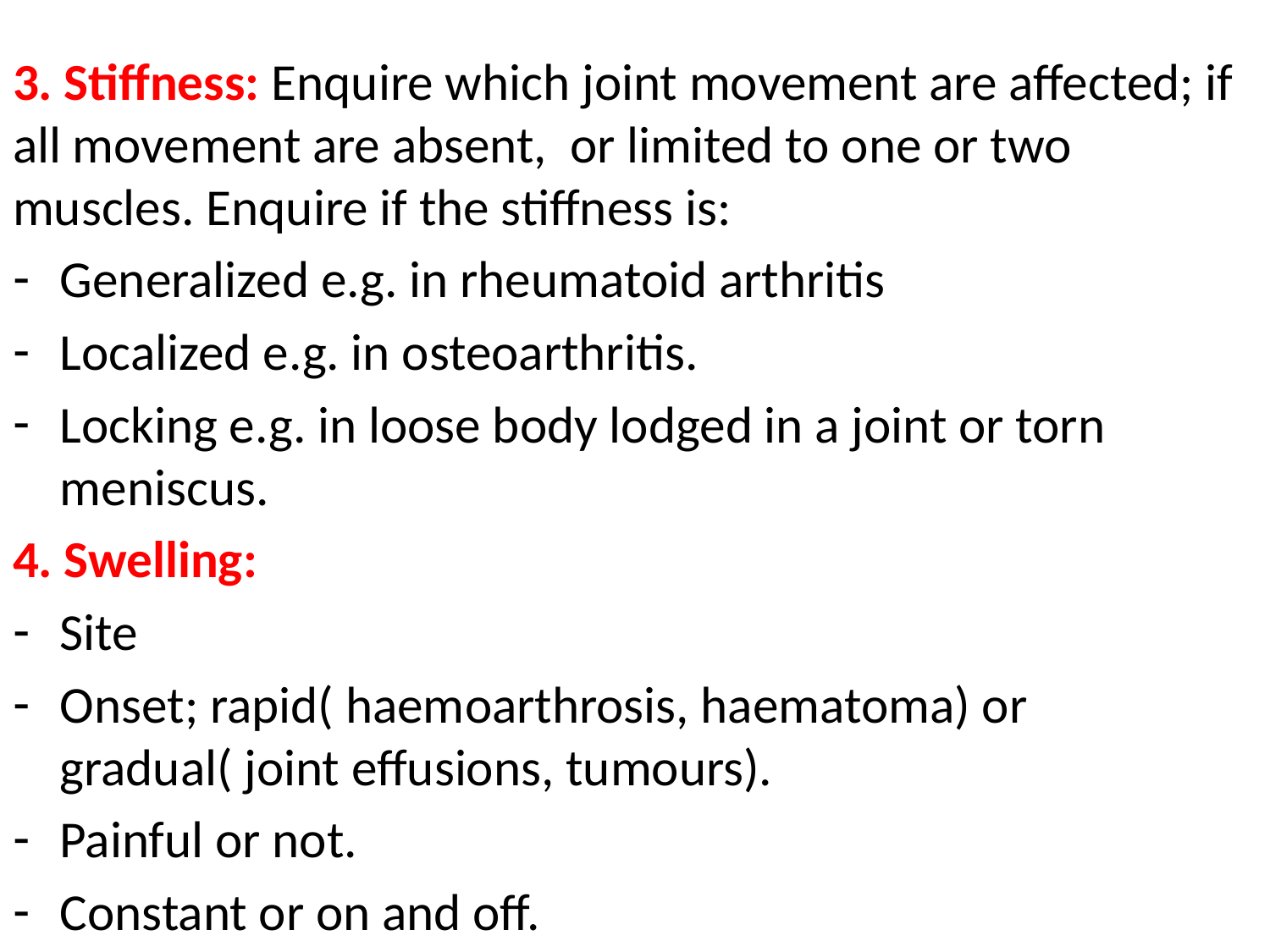

#
3. Stiffness: Enquire which joint movement are affected; if all movement are absent,  or limited to one or two muscles. Enquire if the stiffness is:
Generalized e.g. in rheumatoid arthritis
Localized e.g. in osteoarthritis.
Locking e.g. in loose body lodged in a joint or torn meniscus.
4. Swelling:
Site
Onset; rapid( haemoarthrosis, haematoma) or gradual( joint effusions, tumours).
Painful or not.
Constant or on and off.